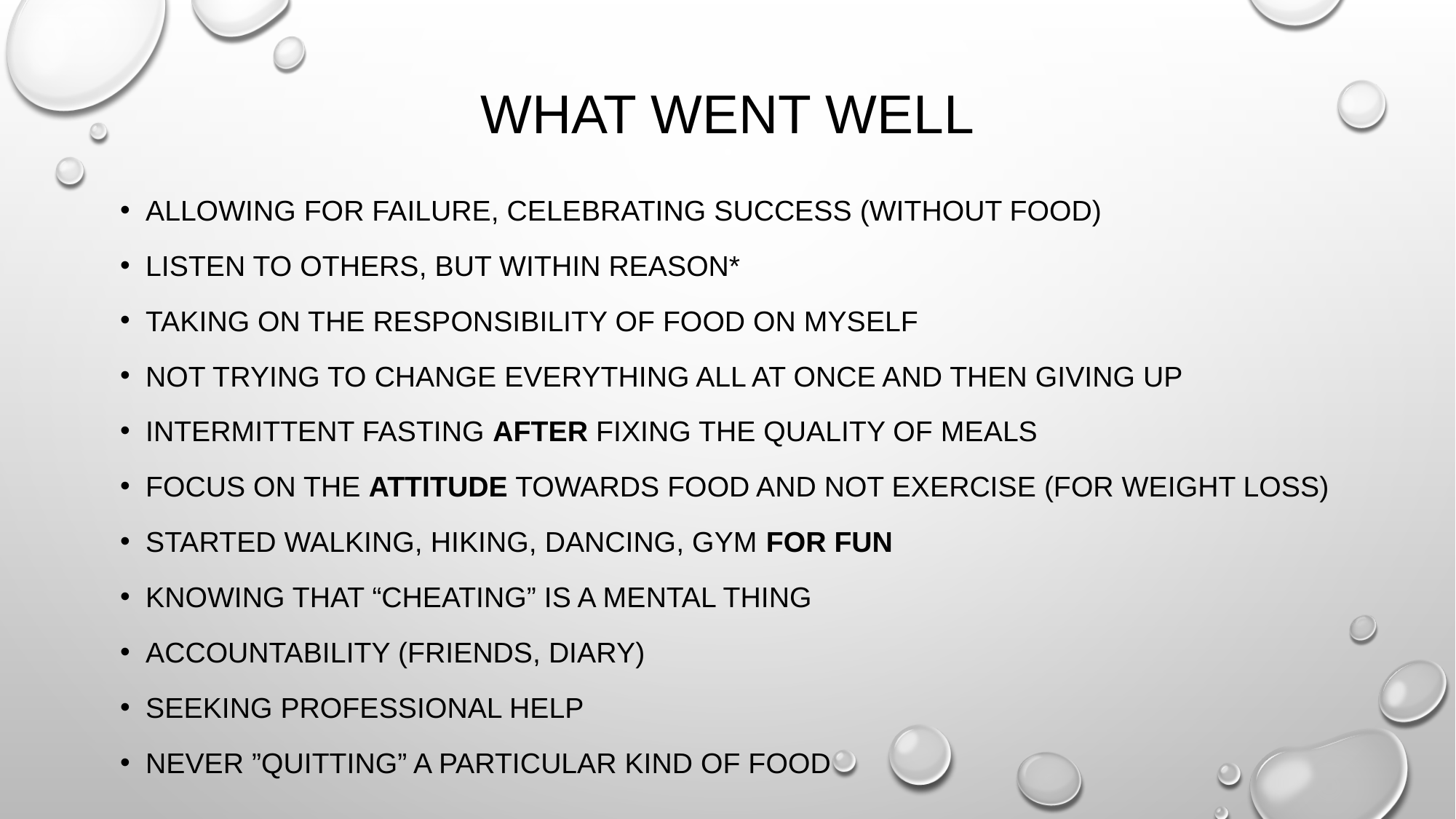

# What went well
Allowing for failure, celebrating success (without food)
Listen to others, but within reason*
Taking on the responsibility of food on myself
Not trying to change everything all at once and then giving up
Intermittent fasting after fixing the quality of meals
Focus on the attitude towards food and not exercise (for weight loss)
Started Walking, Hiking, dancing, Gym for fun
Knowing that “cheating” is a mental thing
Accountability (Friends, diary)
Seeking professional help
Never ”quitting” a particular kind of food